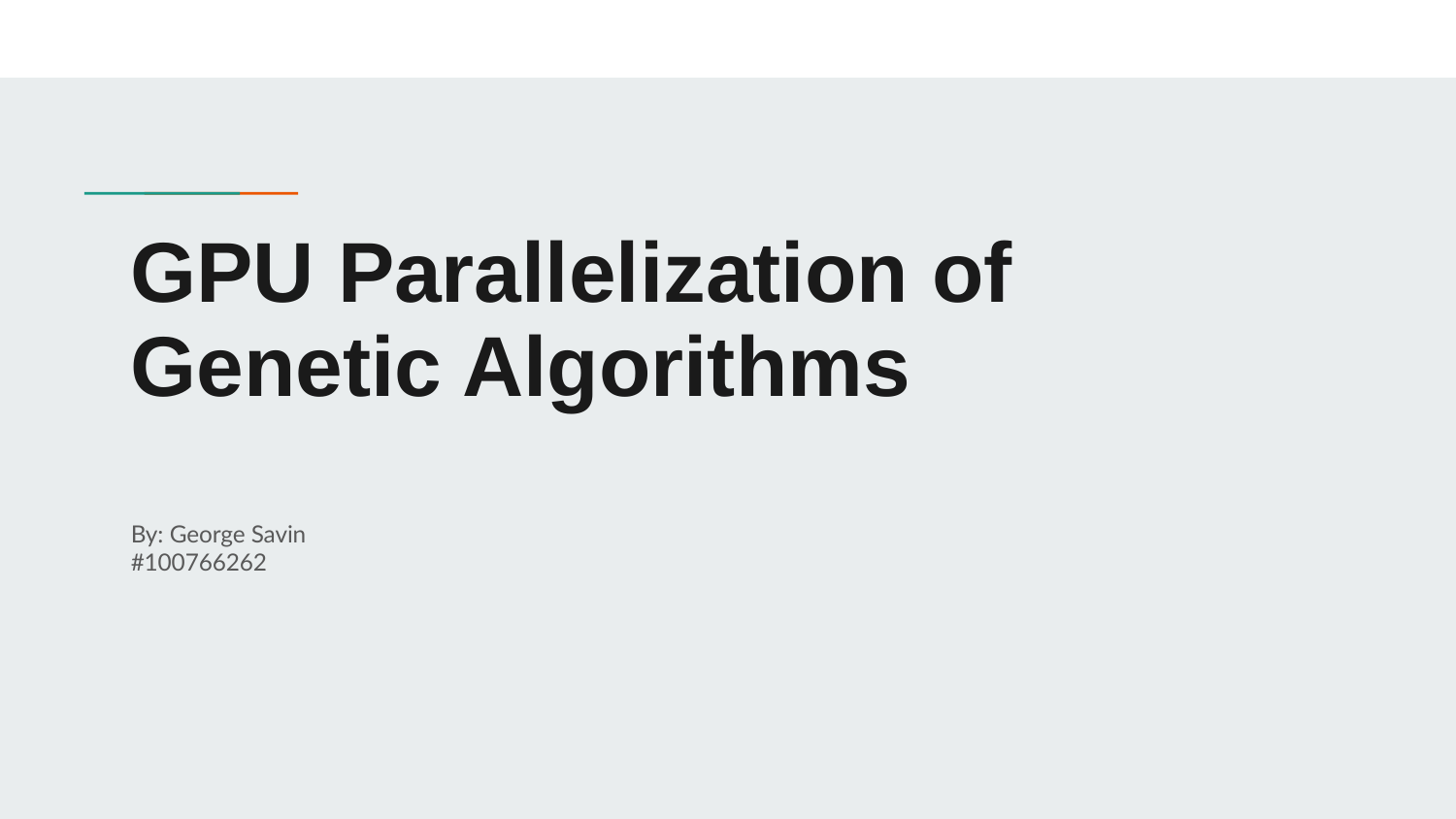

# GPU Parallelization of Genetic Algorithms
By: George Savin
#100766262